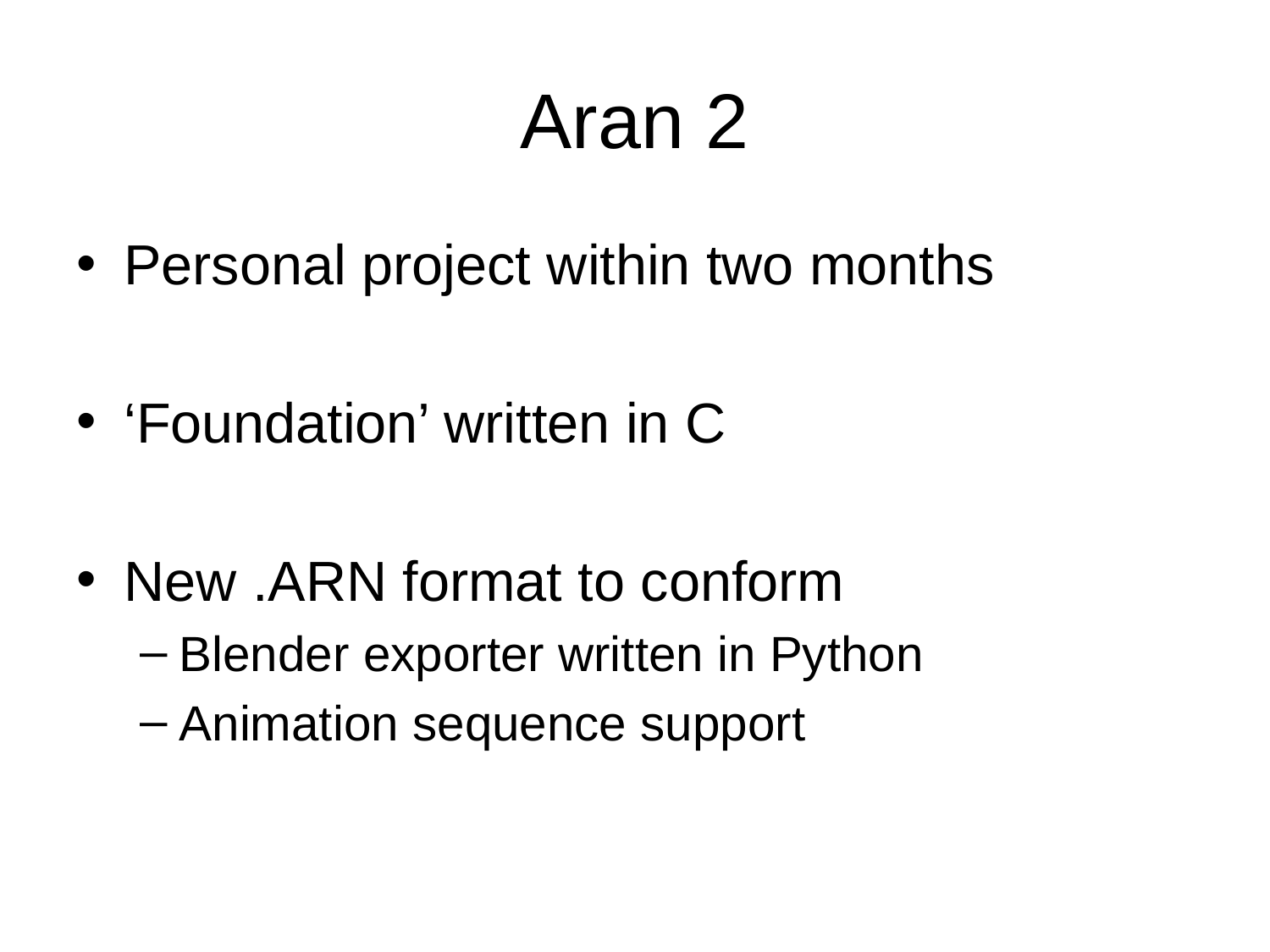

# Aran 2
Personal project within two months

‘Foundation’ written in C

New .ARN format to conform
Blender exporter written in Python
Animation sequence support